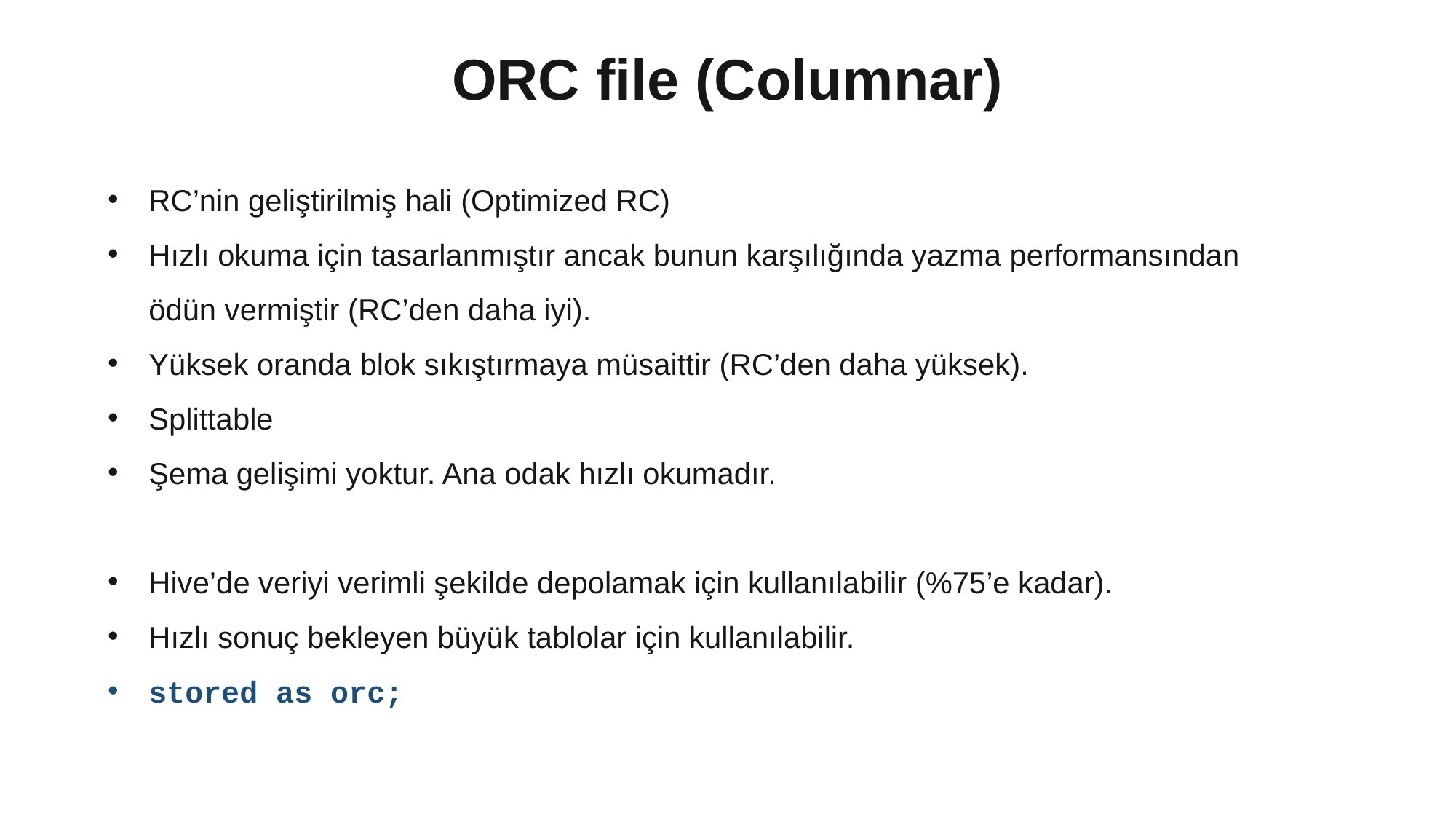

# ORC file (Columnar)
RC’nin geliştirilmiş hali (Optimized RC)
Hızlı okuma için tasarlanmıştır ancak bunun karşılığında yazma performansından ödün vermiştir (RC’den daha iyi).
Yüksek oranda blok sıkıştırmaya müsaittir (RC’den daha yüksek).
Splittable
Şema gelişimi yoktur. Ana odak hızlı okumadır.

Hive’de veriyi verimli şekilde depolamak için kullanılabilir (%75’e kadar).
Hızlı sonuç bekleyen büyük tablolar için kullanılabilir.
stored as orc;